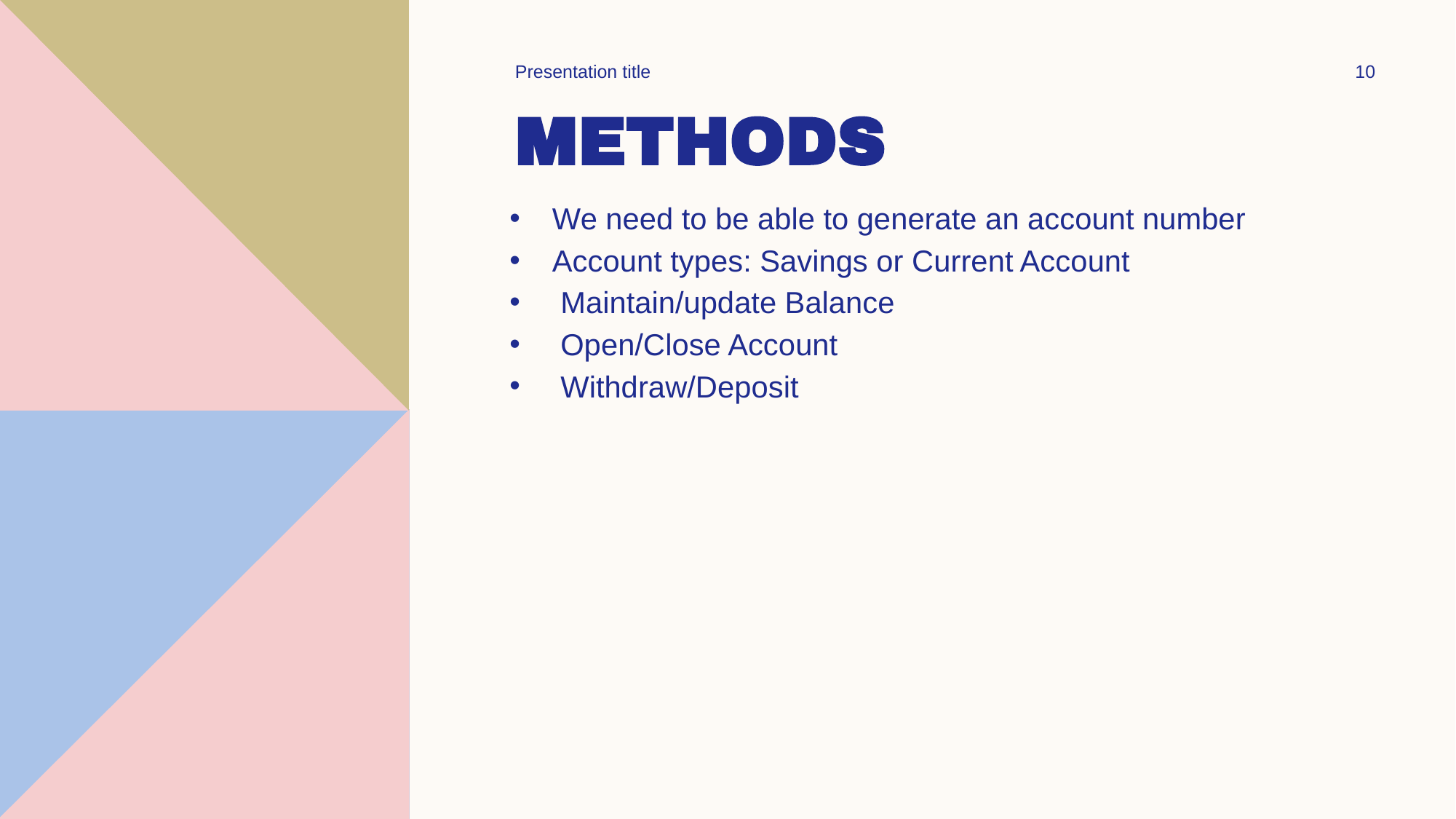

Presentation title
10
# METHODS
 We need to be able to generate an account number
 Account types: Savings or Current Account
  Maintain/update Balance
  Open/Close Account
  Withdraw/Deposit